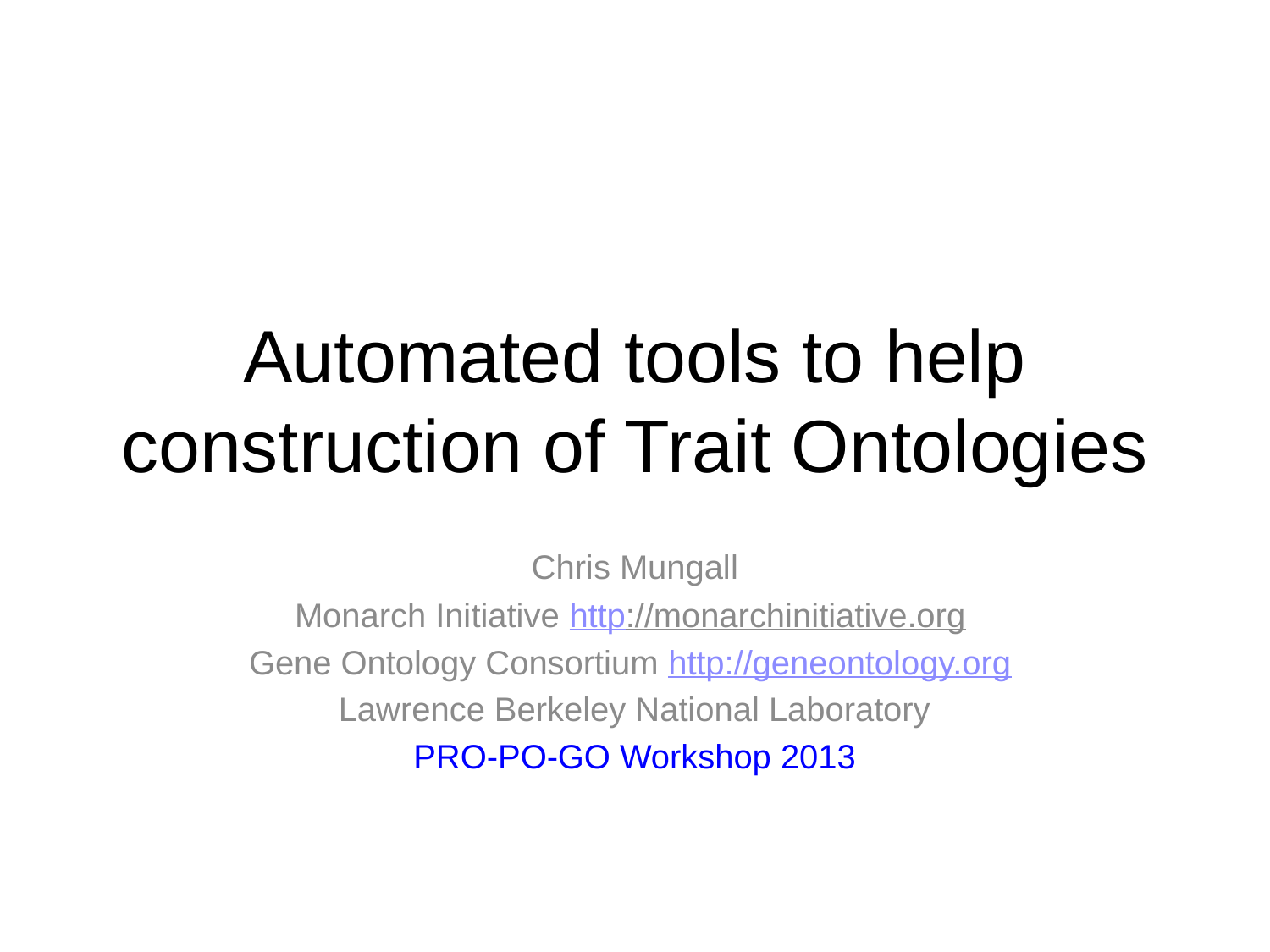

# Automated tools to help construction of Trait Ontologies
Chris Mungall
Monarch Initiative http://monarchinitiative.org
Gene Ontology Consortium http://geneontology.org
Lawrence Berkeley National Laboratory
PRO-PO-GO Workshop 2013